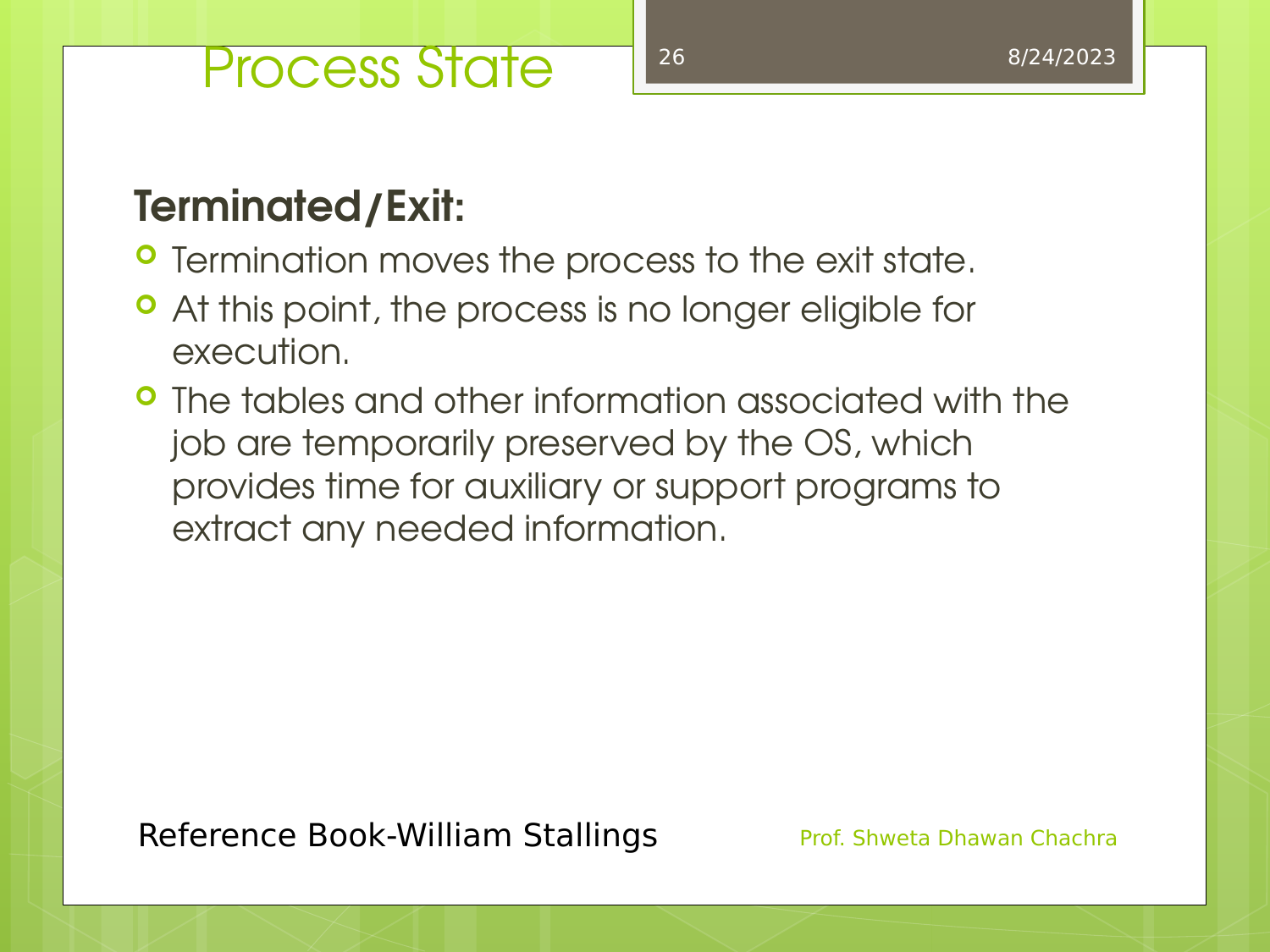

# Process State
26
8/24/2023
Terminated/Exit:
Termination moves the process to the exit state.
At this point, the process is no longer eligible for execution.
The tables and other information associated with the job are temporarily preserved by the OS, which provides time for auxiliary or support programs to extract any needed information.
Reference Book-William Stallings
Prof. Shweta Dhawan Chachra